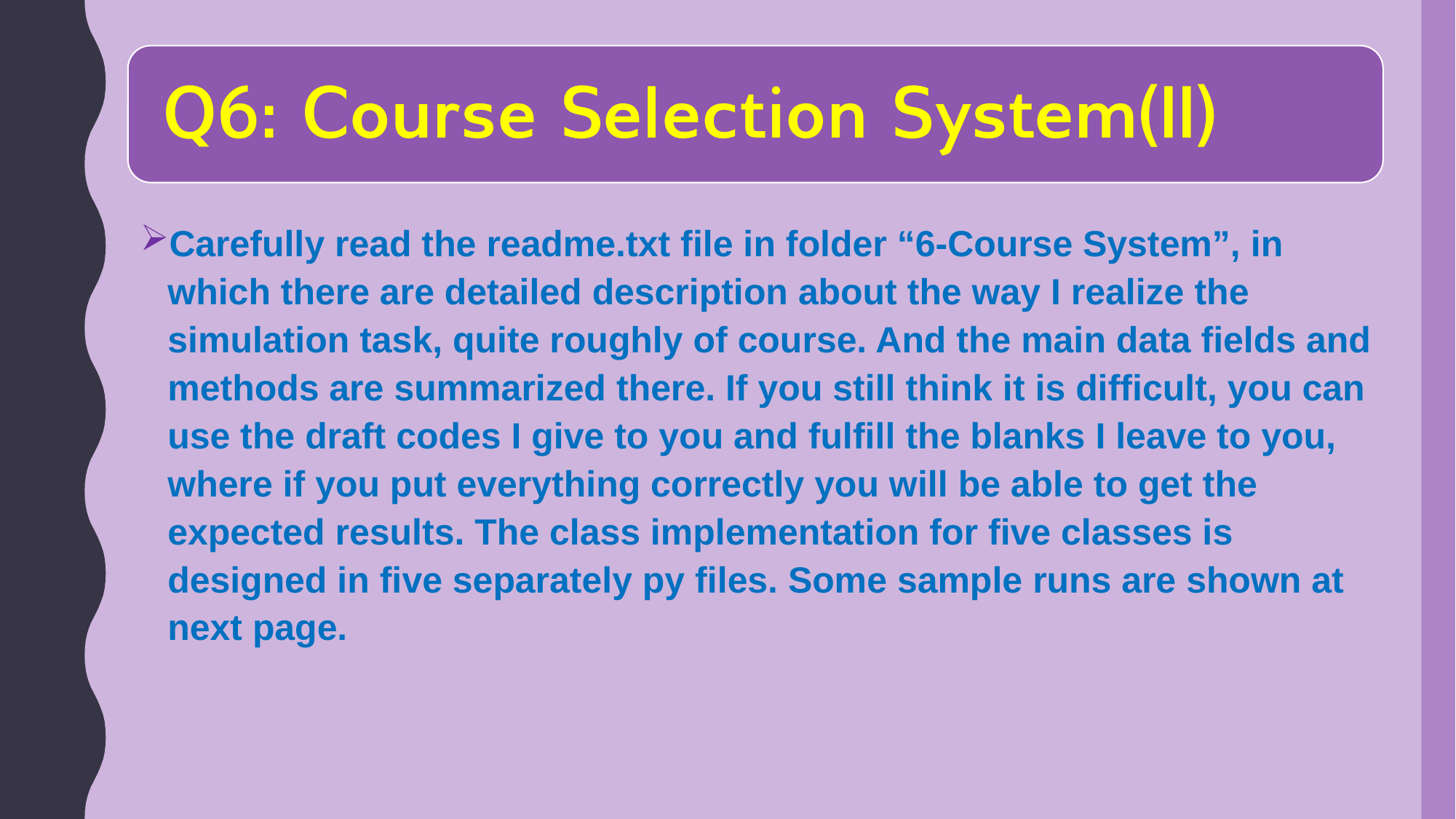

Q6: Course Selection System(II)
Carefully read the readme.txt file in folder “6-Course System”, in which there are detailed description about the way I realize the simulation task, quite roughly of course. And the main data fields and methods are summarized there. If you still think it is difficult, you can use the draft codes I give to you and fulfill the blanks I leave to you, where if you put everything correctly you will be able to get the expected results. The class implementation for five classes is designed in five separately py files. Some sample runs are shown at next page.